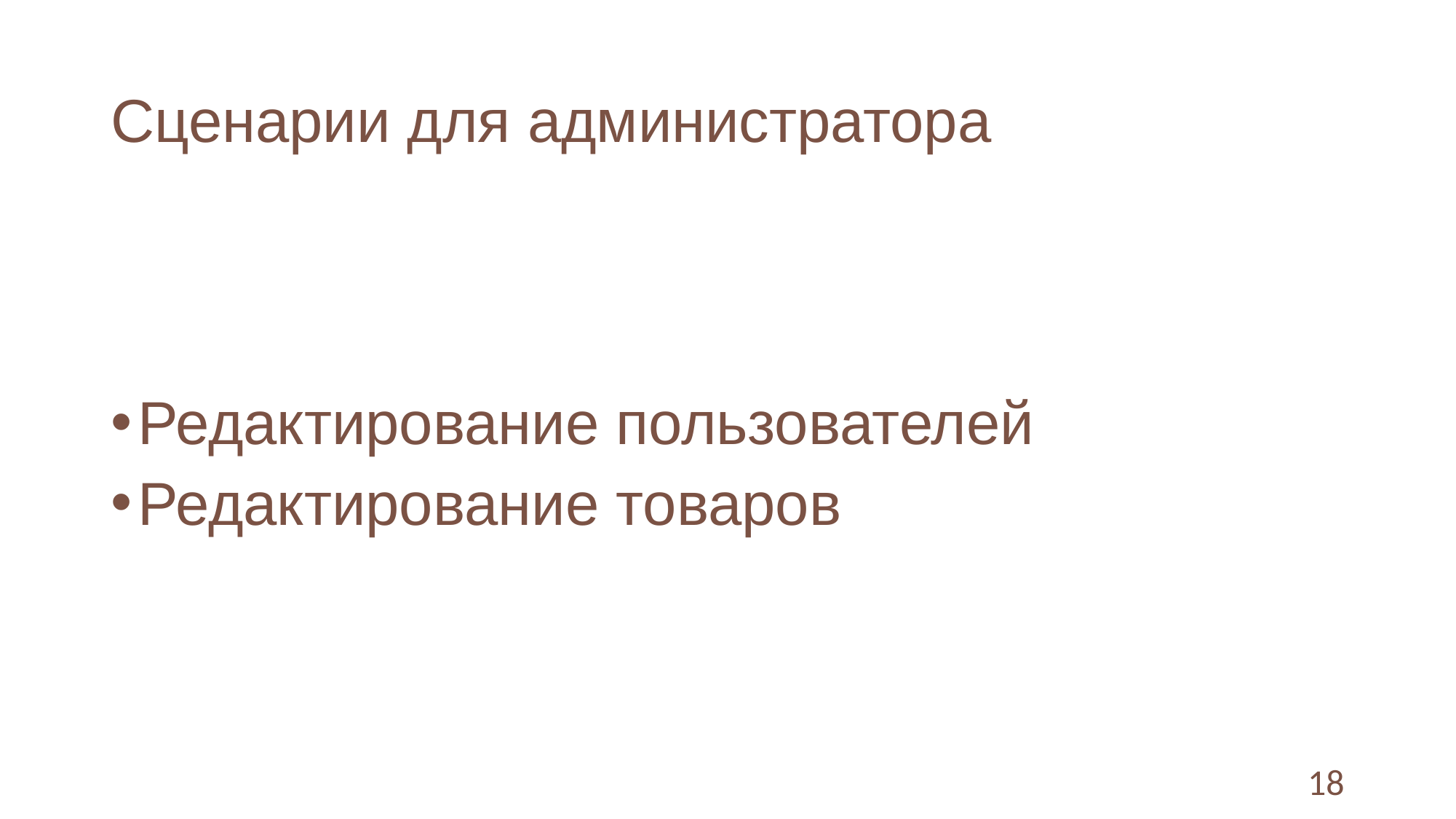

# Сценарии для администратора

Редактирование пользователей
Редактирование товаров
18